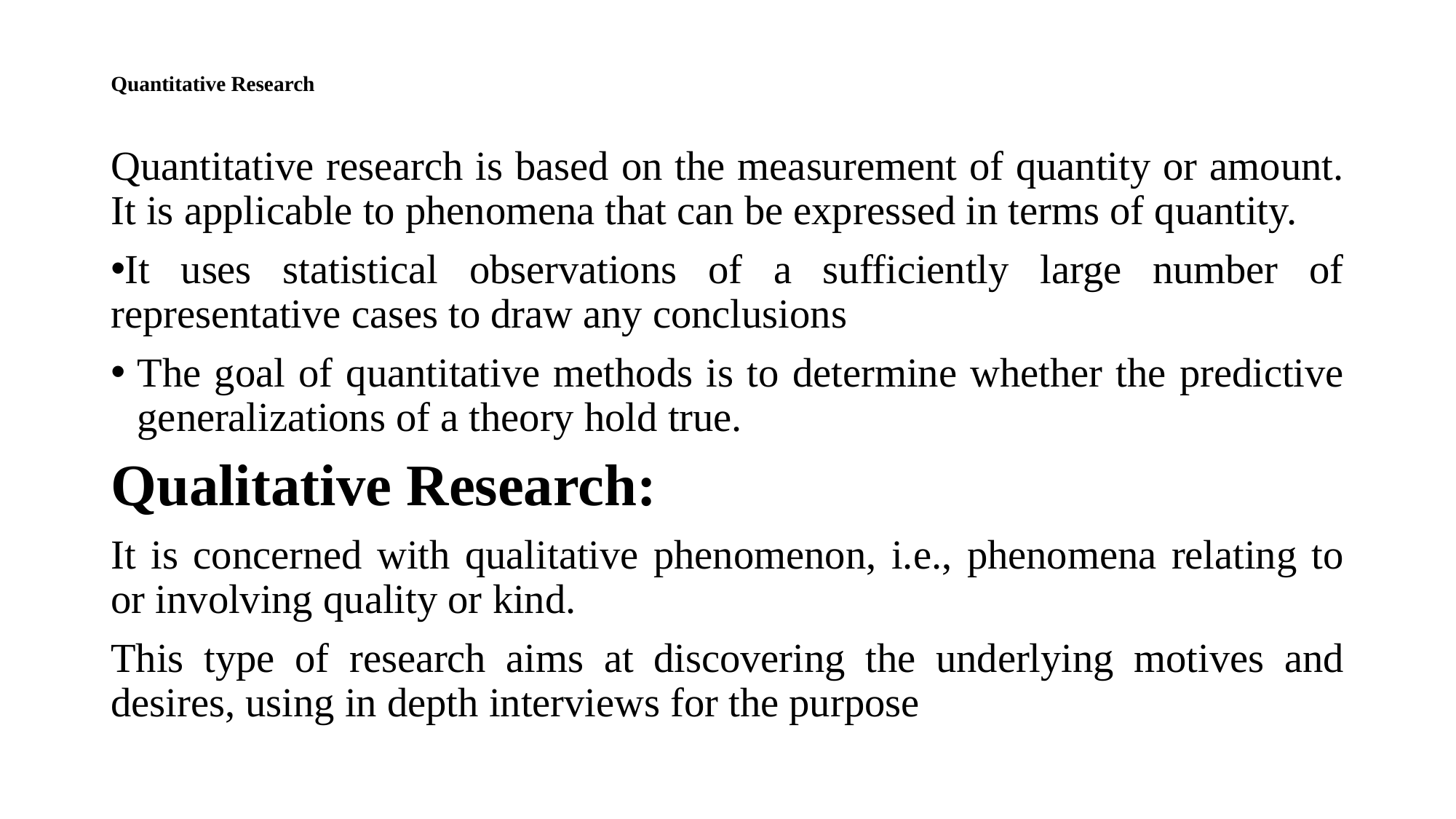

# Quantitative Research
Quantitative research is based on the measurement of quantity or amount. It is applicable to phenomena that can be expressed in terms of quantity.
It uses statistical observations of a sufficiently large number of representative cases to draw any conclusions
The goal of quantitative methods is to determine whether the predictive generalizations of a theory hold true.
Qualitative Research:
It is concerned with qualitative phenomenon, i.e., phenomena relating to or involving quality or kind.
This type of research aims at discovering the underlying motives and desires, using in depth interviews for the purpose